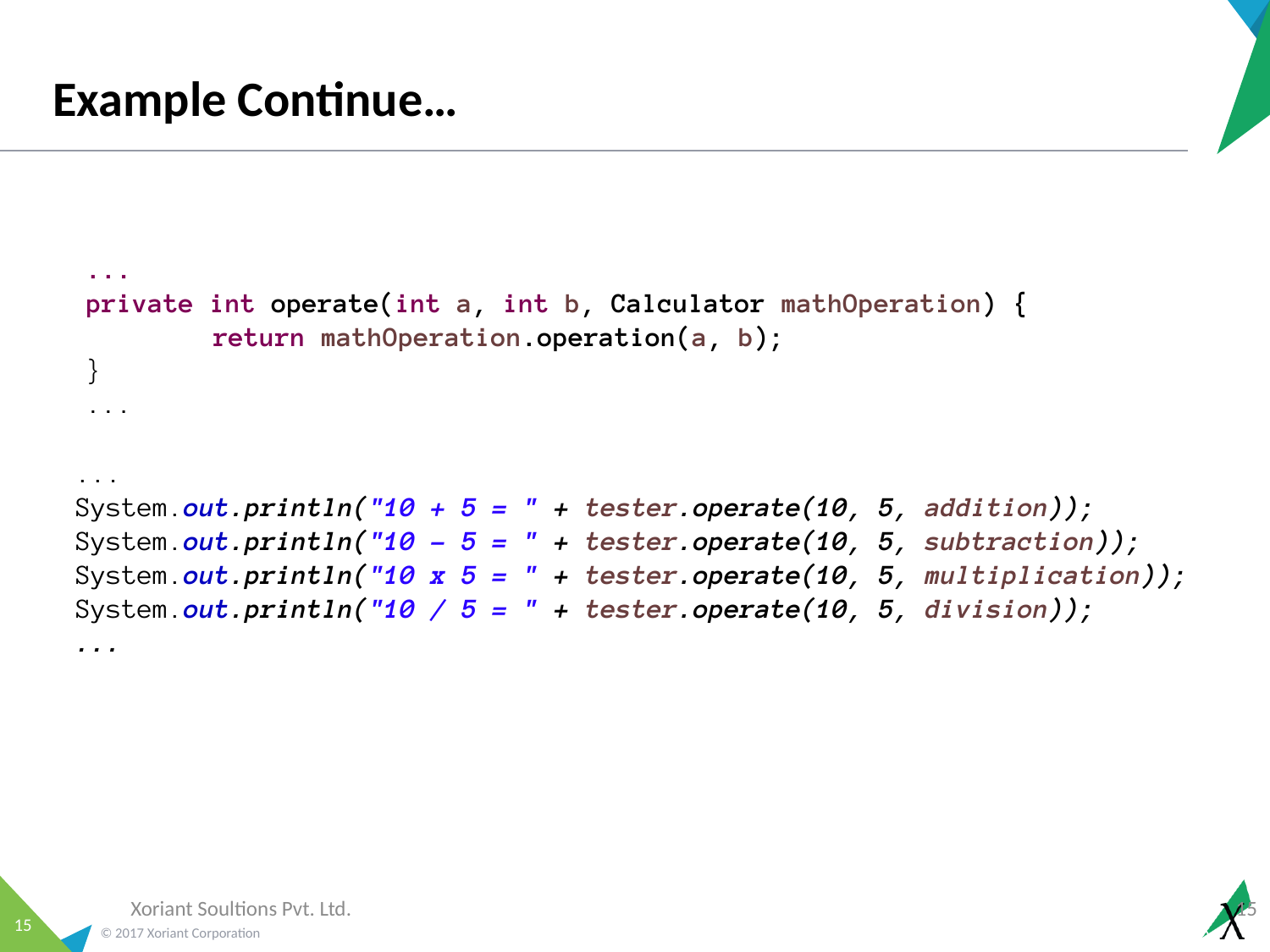

# Example Continue…
...
private int operate(int a, int b, Calculator mathOperation) {
	return mathOperation.operation(a, b);
}
...
...
System.out.println("10 + 5 = " + tester.operate(10, 5, addition));
System.out.println("10 - 5 = " + tester.operate(10, 5, subtraction));
System.out.println("10 x 5 = " + tester.operate(10, 5, multiplication));
System.out.println("10 / 5 = " + tester.operate(10, 5, division));
...
Xoriant Soultions Pvt. Ltd.
15